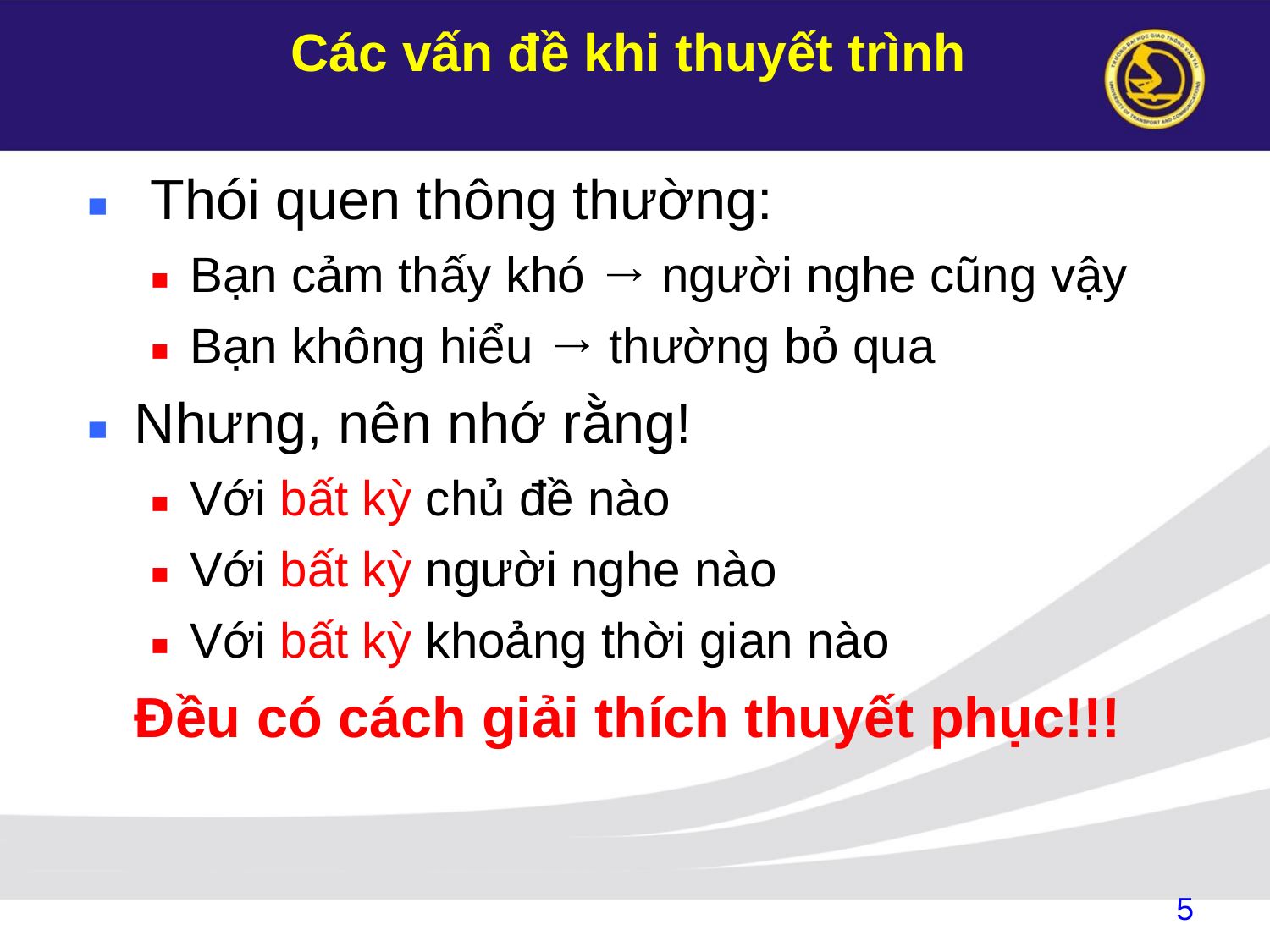

# Các vấn đề khi thuyết trình
Thói quen thông thường:
Bạn cảm thấy khó → người nghe cũng vậy
Bạn không hiểu → thường bỏ qua
Nhưng, nên nhớ rằng!
Với bất kỳ chủ đề nào
Với bất kỳ người nghe nào
Với bất kỳ khoảng thời gian nào
Đều có cách giải thích thuyết phục!!!
5